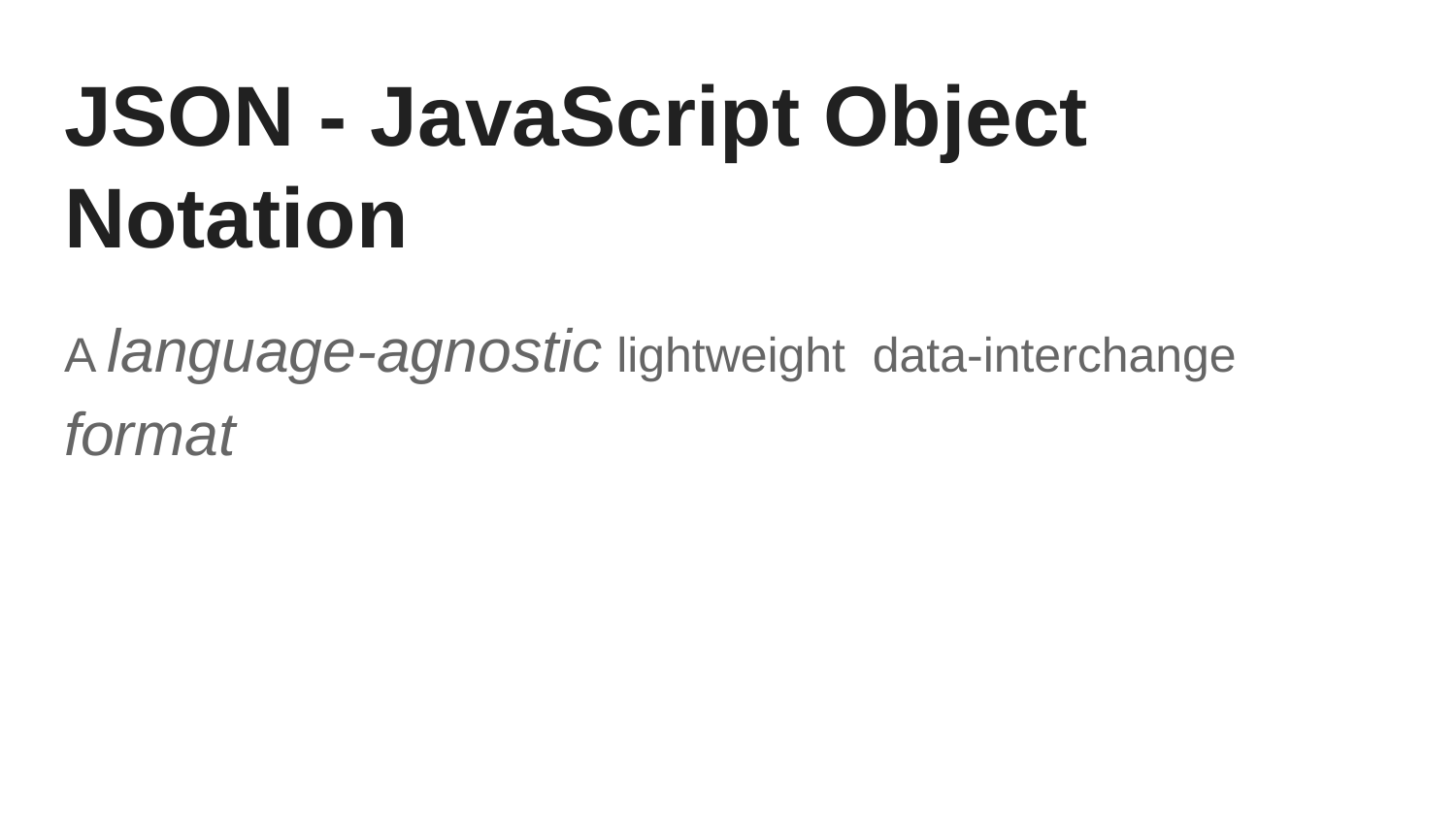

# JSON - JavaScript Object Notation

A language-agnostic lightweight  data-interchange format